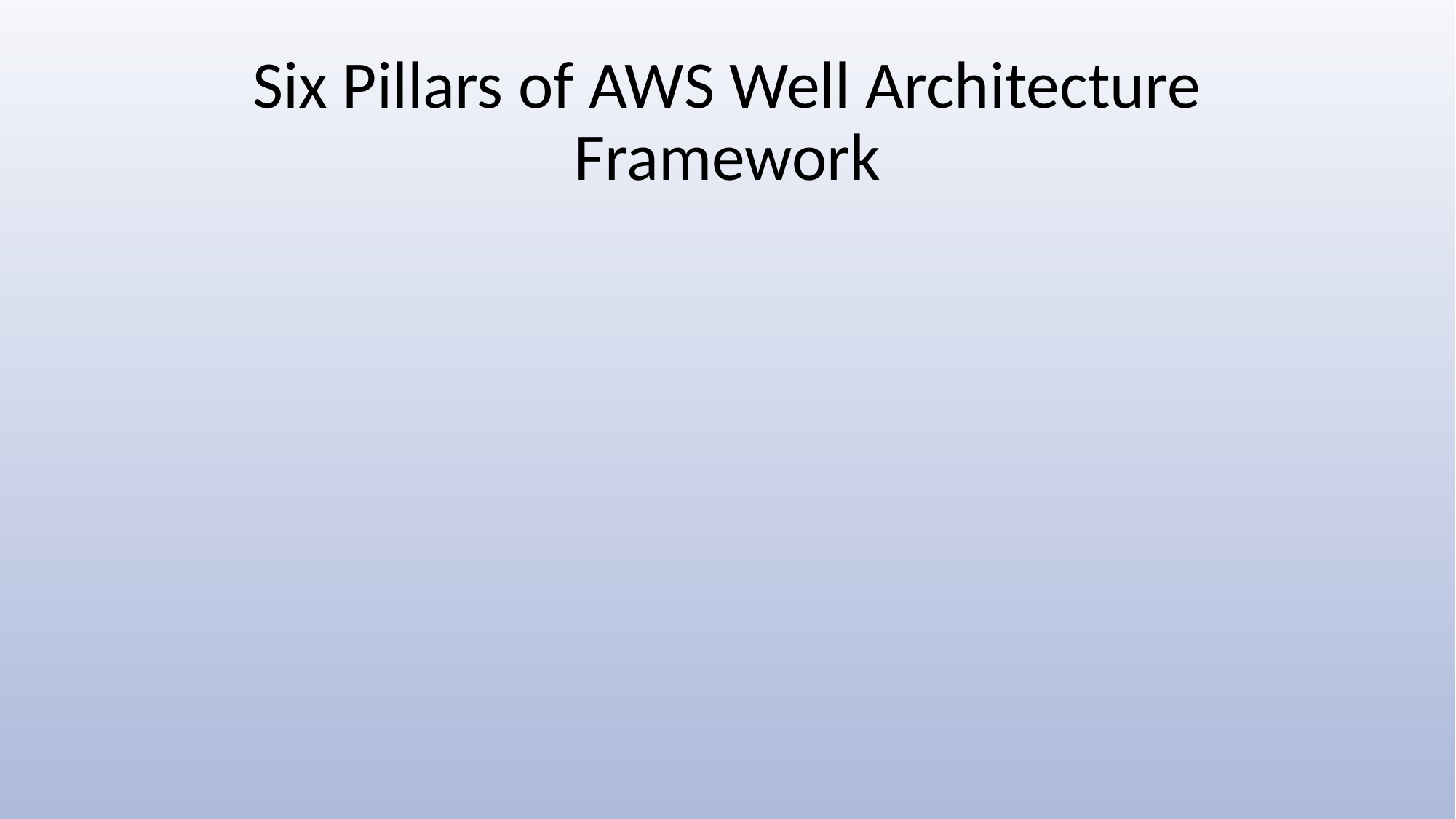

# Six Pillars of AWS Well Architecture Framework